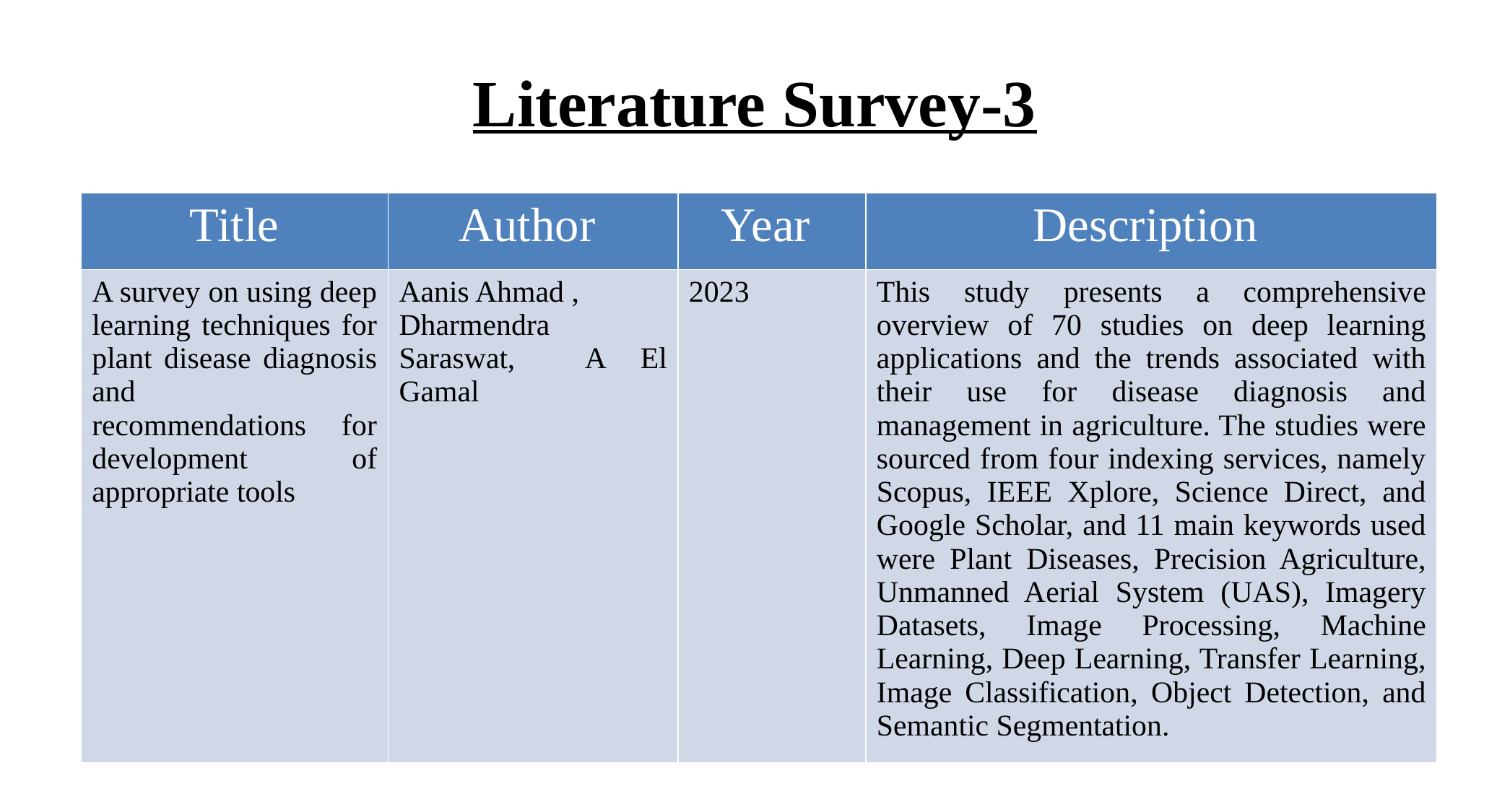

# Literature Survey-3
| Title | Author | Year | Description |
| --- | --- | --- | --- |
| A survey on using deep learning techniques for plant disease diagnosis and recommendations for development of appropriate tools | Aanis Ahmad , Dharmendra Saraswat, A El Gamal | 2023 | This study presents a comprehensive overview of 70 studies on deep learning applications and the trends associated with their use for disease diagnosis and management in agriculture. The studies were sourced from four indexing services, namely Scopus, IEEE Xplore, Science Direct, and Google Scholar, and 11 main keywords used were Plant Diseases, Precision Agriculture, Unmanned Aerial System (UAS), Imagery Datasets, Image Processing, Machine Learning, Deep Learning, Transfer Learning, Image Classification, Object Detection, and Semantic Segmentation. |